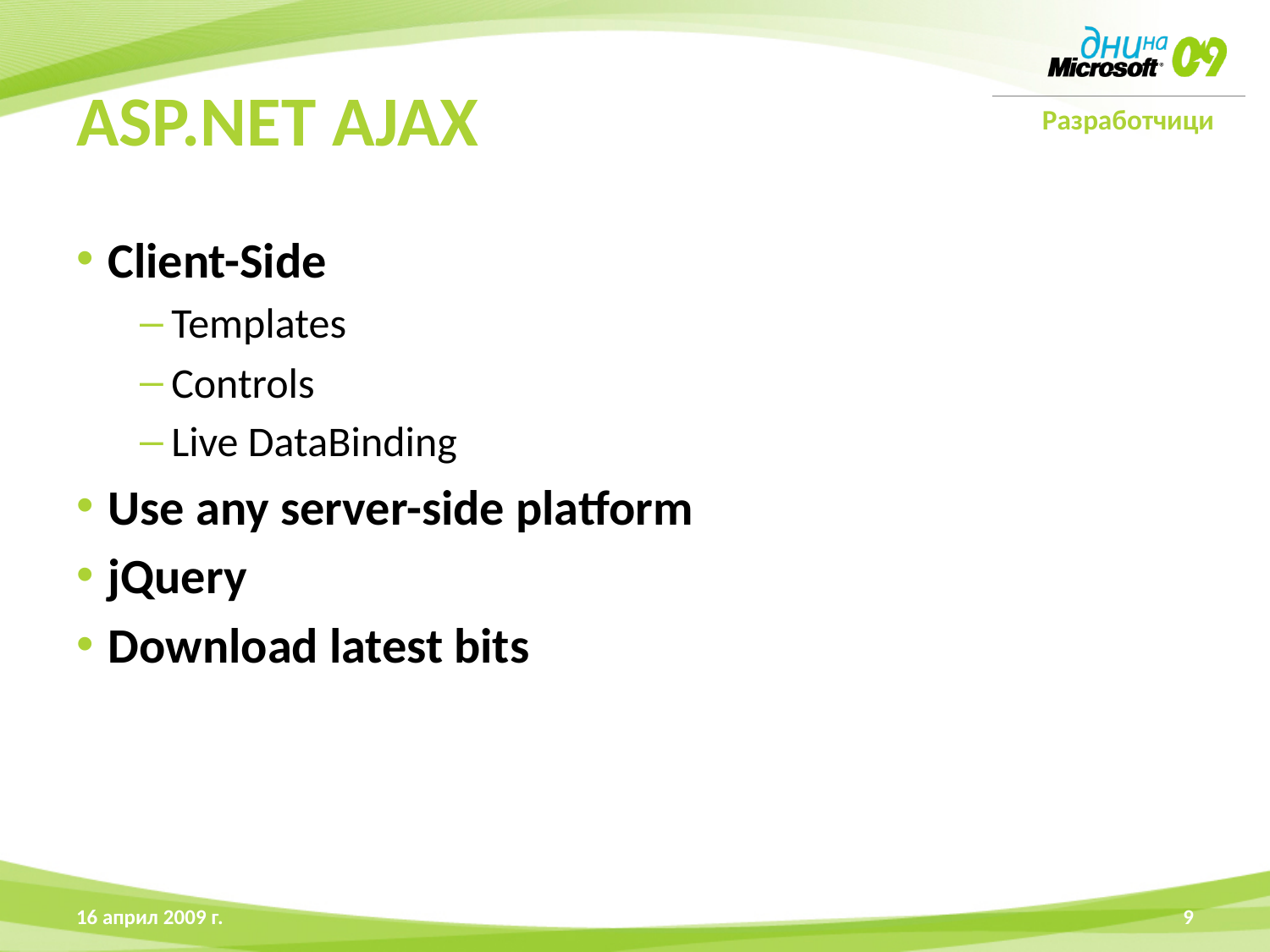

# ASP.NET AJAX
Client-Side
Templates
Controls
Live DataBinding
Use any server-side platform
jQuery
Download latest bits
16 април 2009 г.
9